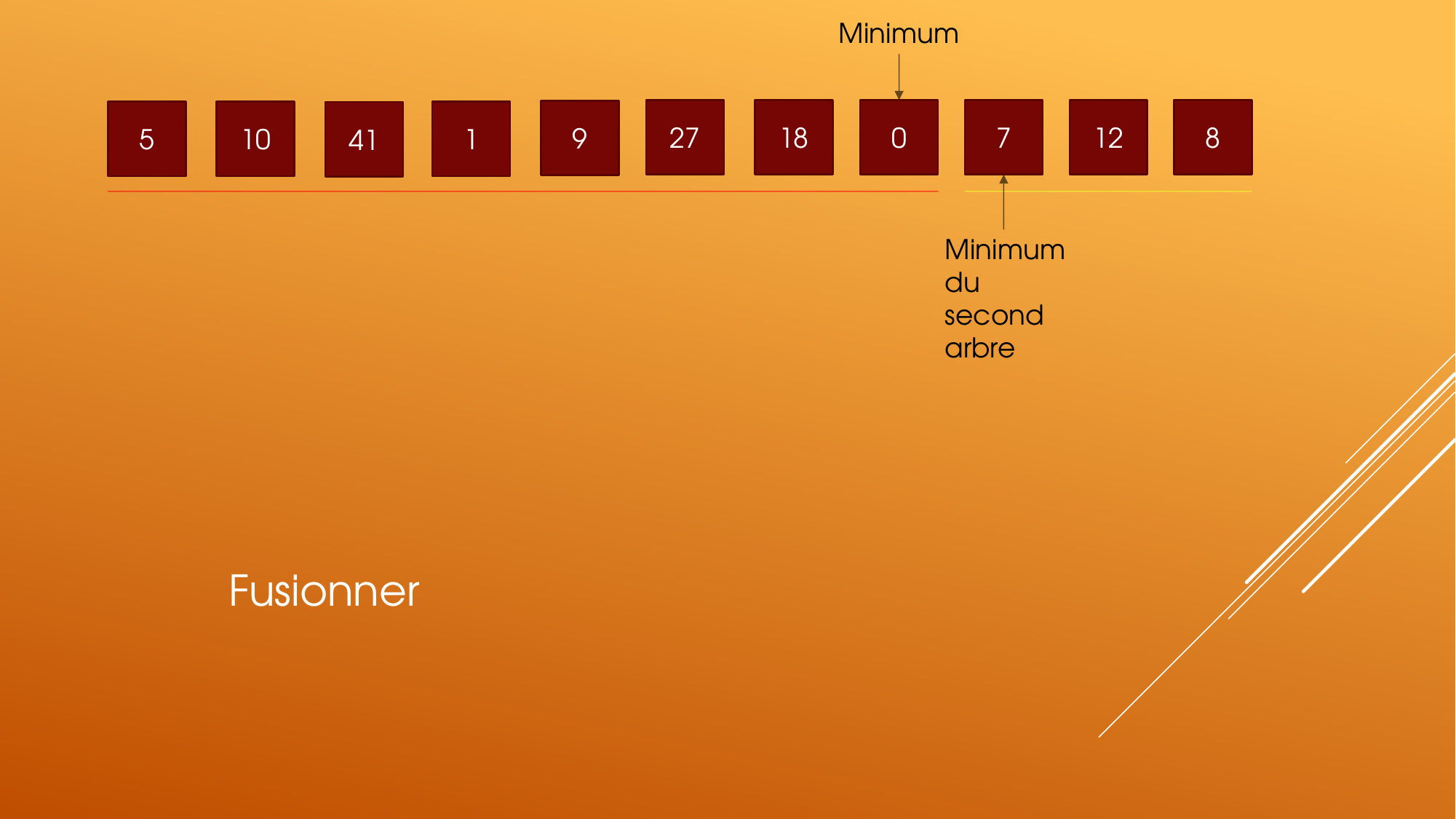

Minimum
8
27
7
18
0
12
9
5
10
1
41
Minimum
du second arbre
Fusionner